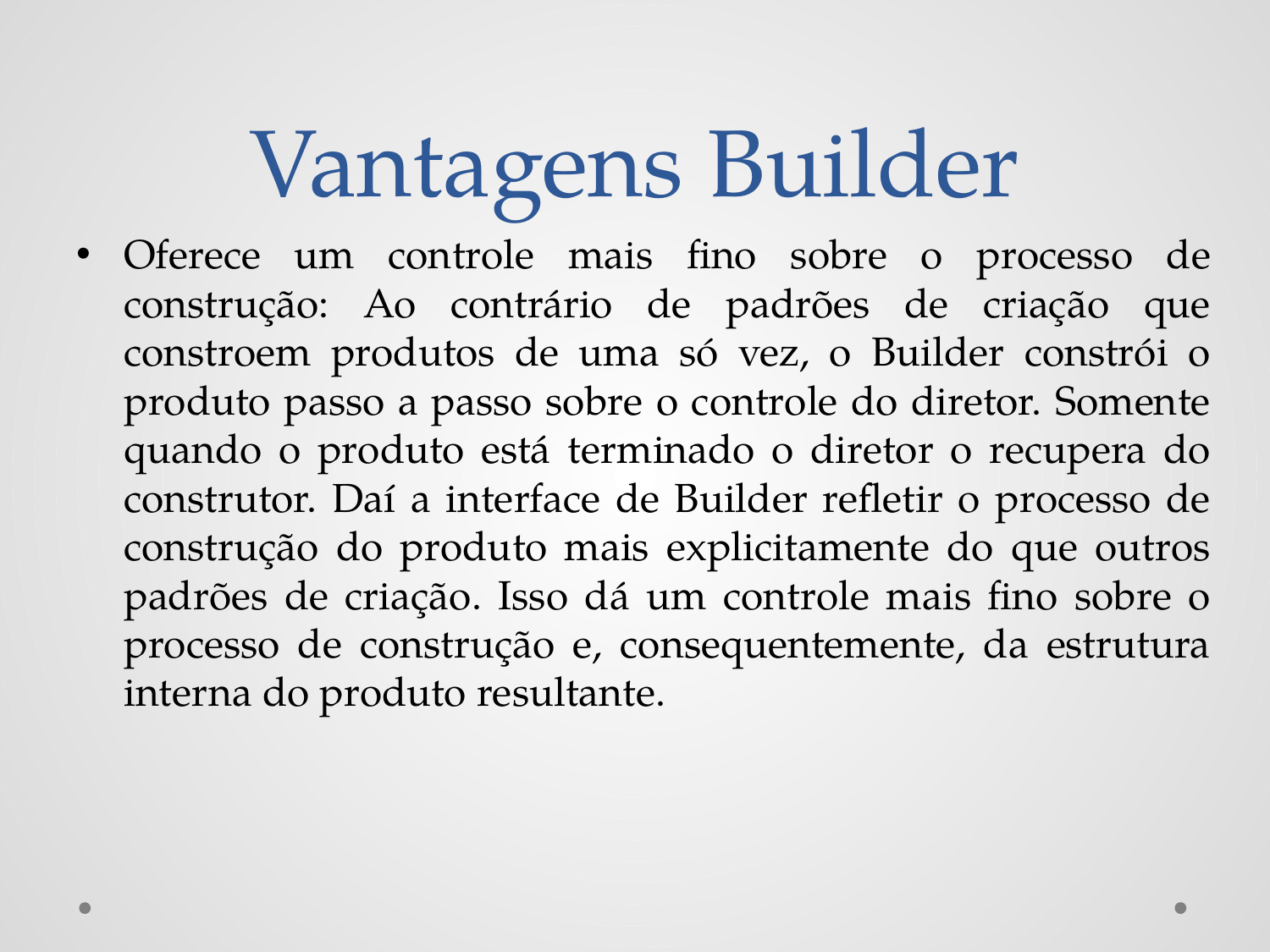

# Vantagens Builder
Oferece um controle mais fino sobre o processo de construção: Ao contrário de padrões de criação que constroem produtos de uma só vez, o Builder constrói o produto passo a passo sobre o controle do diretor. Somente quando o produto está terminado o diretor o recupera do construtor. Daí a interface de Builder refletir o processo de construção do produto mais explicitamente do que outros padrões de criação. Isso dá um controle mais fino sobre o processo de construção e, consequentemente, da estrutura interna do produto resultante.